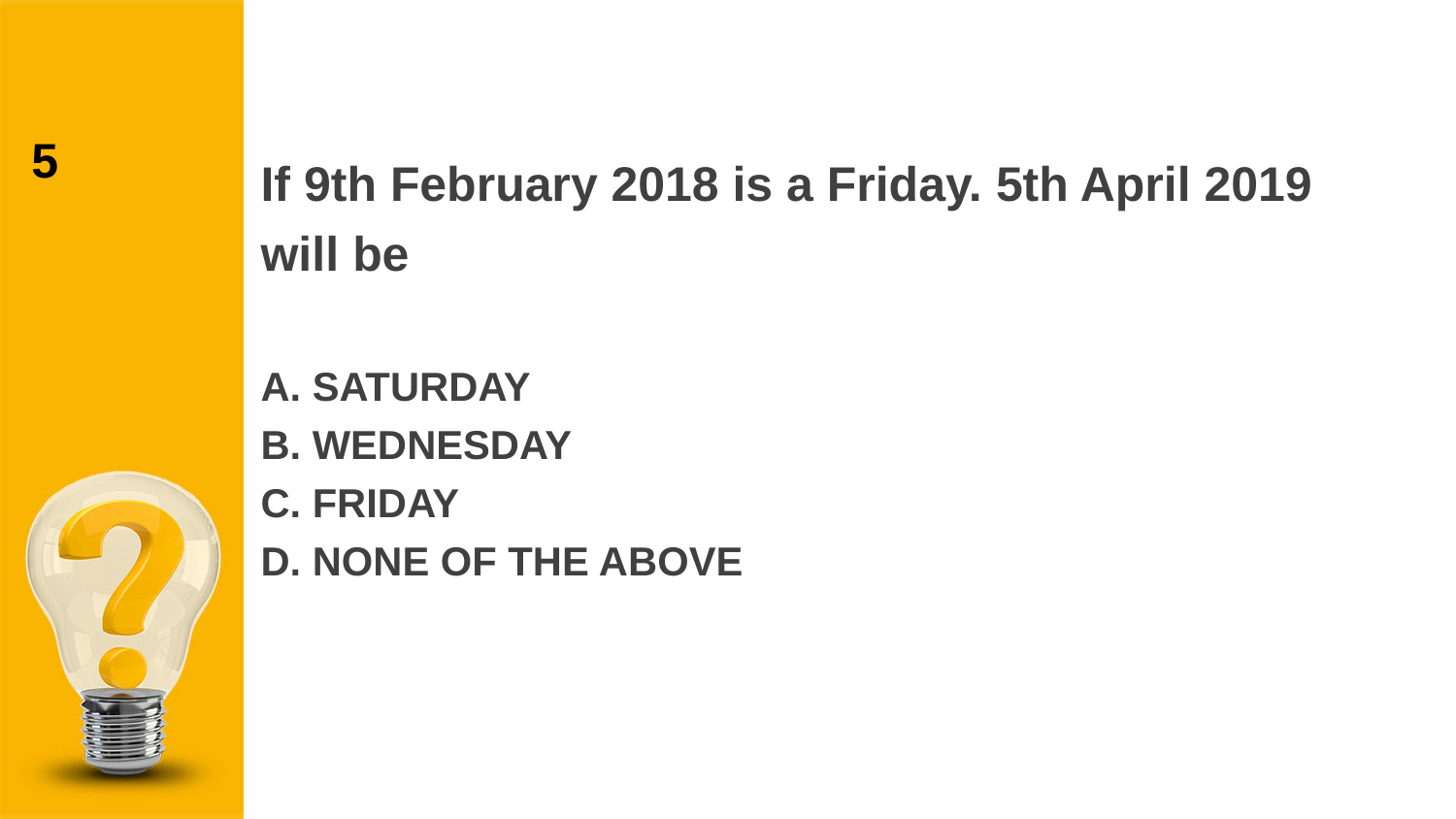

5
If 9th February 2018 is a Friday. 5th April 2019 will be

A. SATURDAY
B. WEDNESDAY
C. FRIDAY
D. NONE OF THE ABOVE